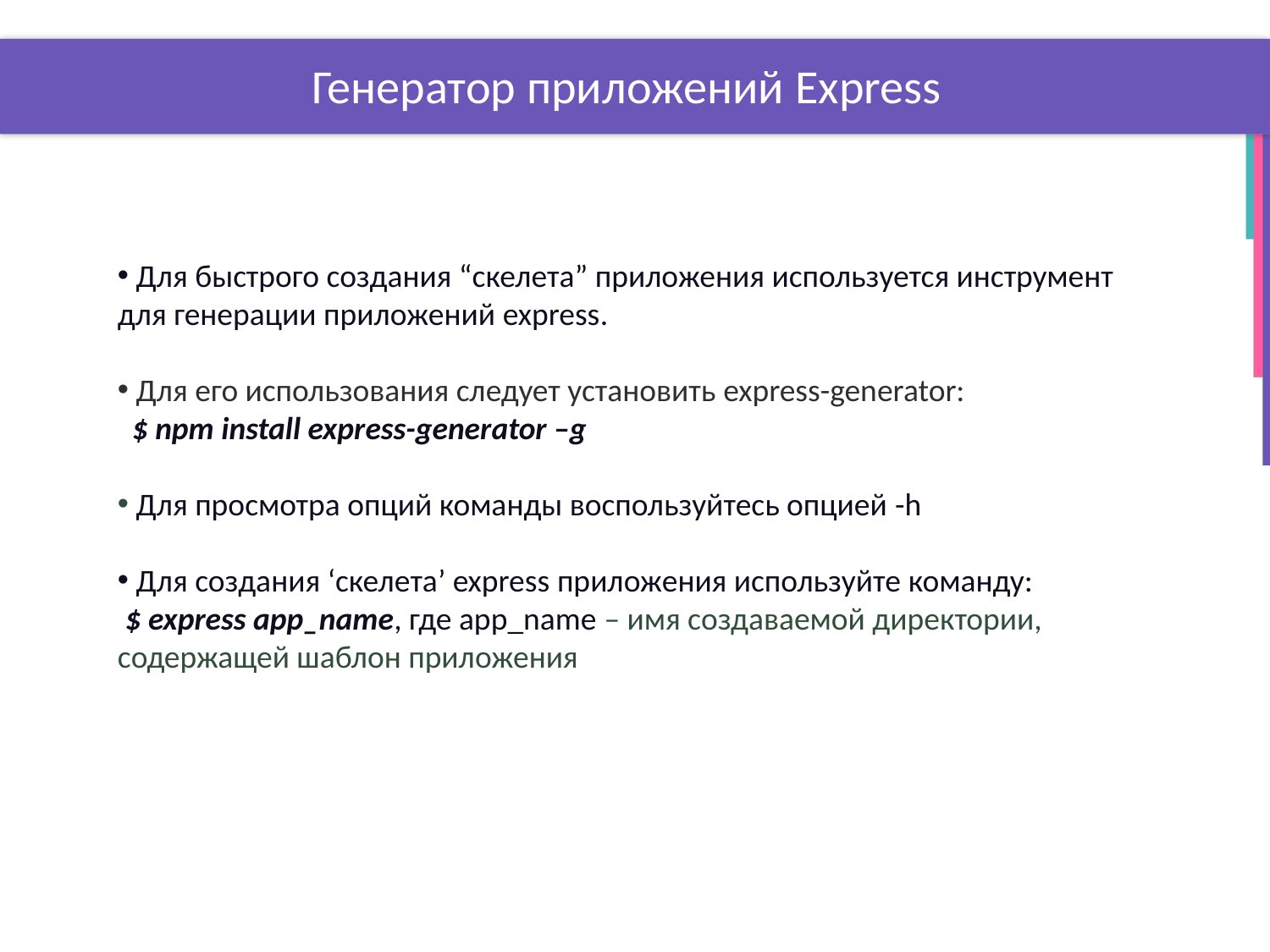

# Генератор приложений Express
 Для быстрого создания “скелета” приложения используется инструмент для генерации приложений express.

 Для его использования следует установить express-generator:
  $ npm install express-generator –g

 Для просмотра опций команды воспользуйтесь опцией -h

 Для создания ‘скелета’ express приложения используйте команду:
 $ express app_name, где app_name – имя создаваемой директории, содержащей шаблон приложения